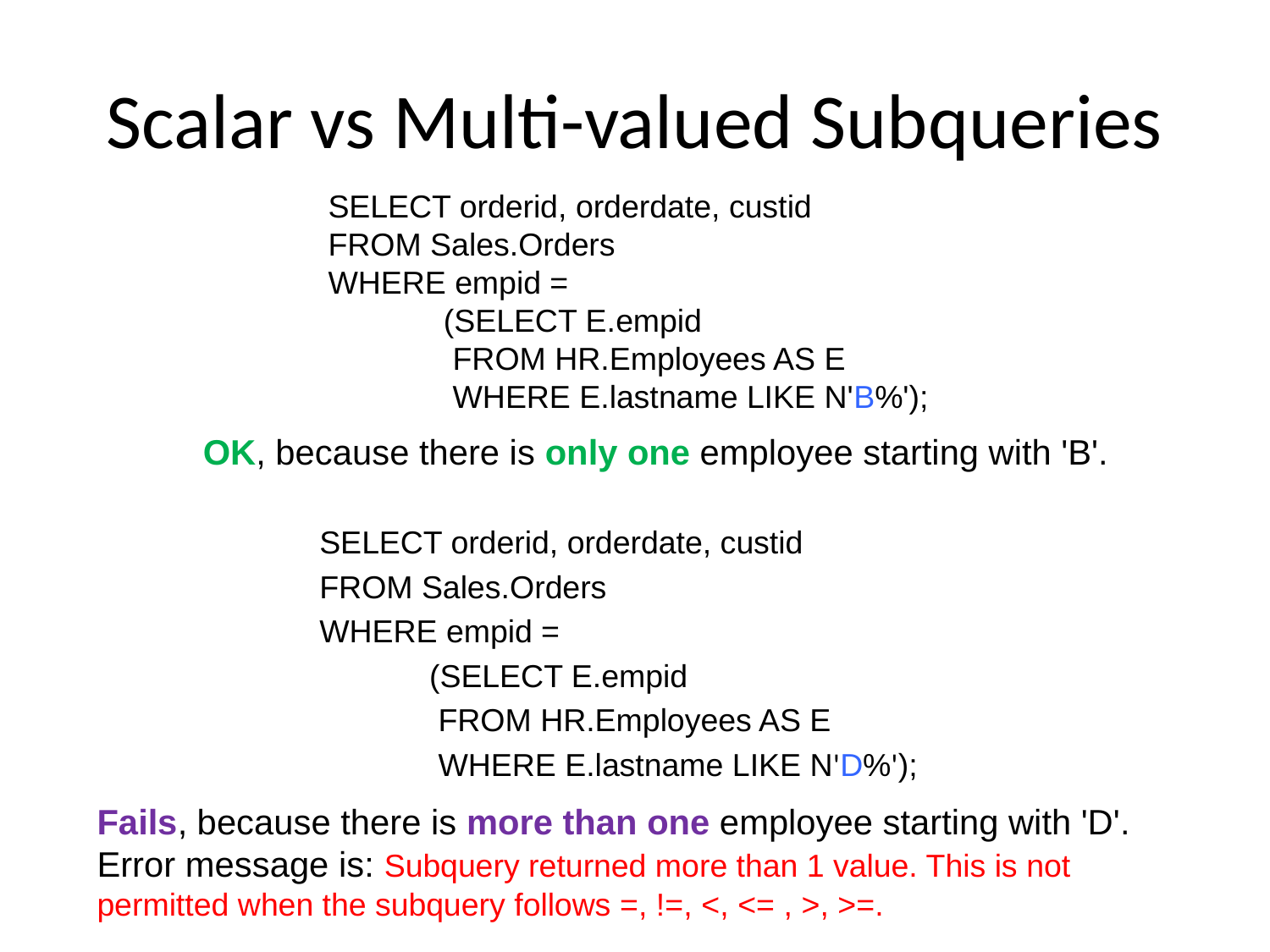

# Scalar vs Multi-valued Subqueries
SELECT orderid, orderdate, custid
FROM Sales.Orders
WHERE empid =
             (SELECT E.empid
              FROM HR.Employees AS E
              WHERE E.lastname LIKE N'B%');
OK, because there is only one employee starting with 'B'.
SELECT orderid, orderdate, custid
FROM Sales.Orders
WHERE empid =
	       (SELECT E.empid
	        FROM HR.Employees AS E
	        WHERE E.lastname LIKE N'D%');

Fails, because there is more than one employee starting with 'D'.
Error message is: Subquery returned more than 1 value. This is not permitted when the subquery follows =, !=, <, <= , >, >=.